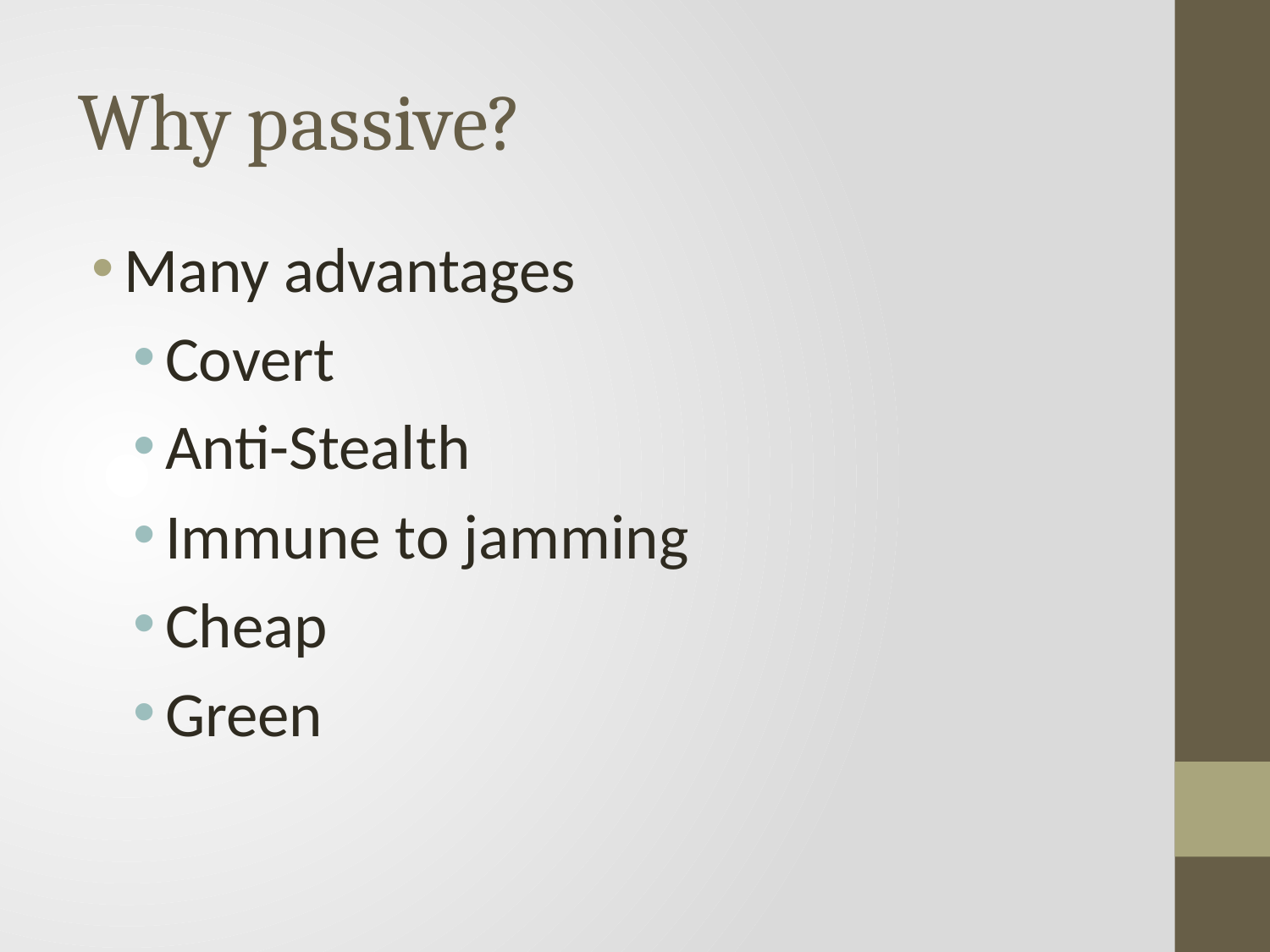

# Why passive?
Many advantages
Covert
Anti-Stealth
Immune to jamming
Cheap
Green